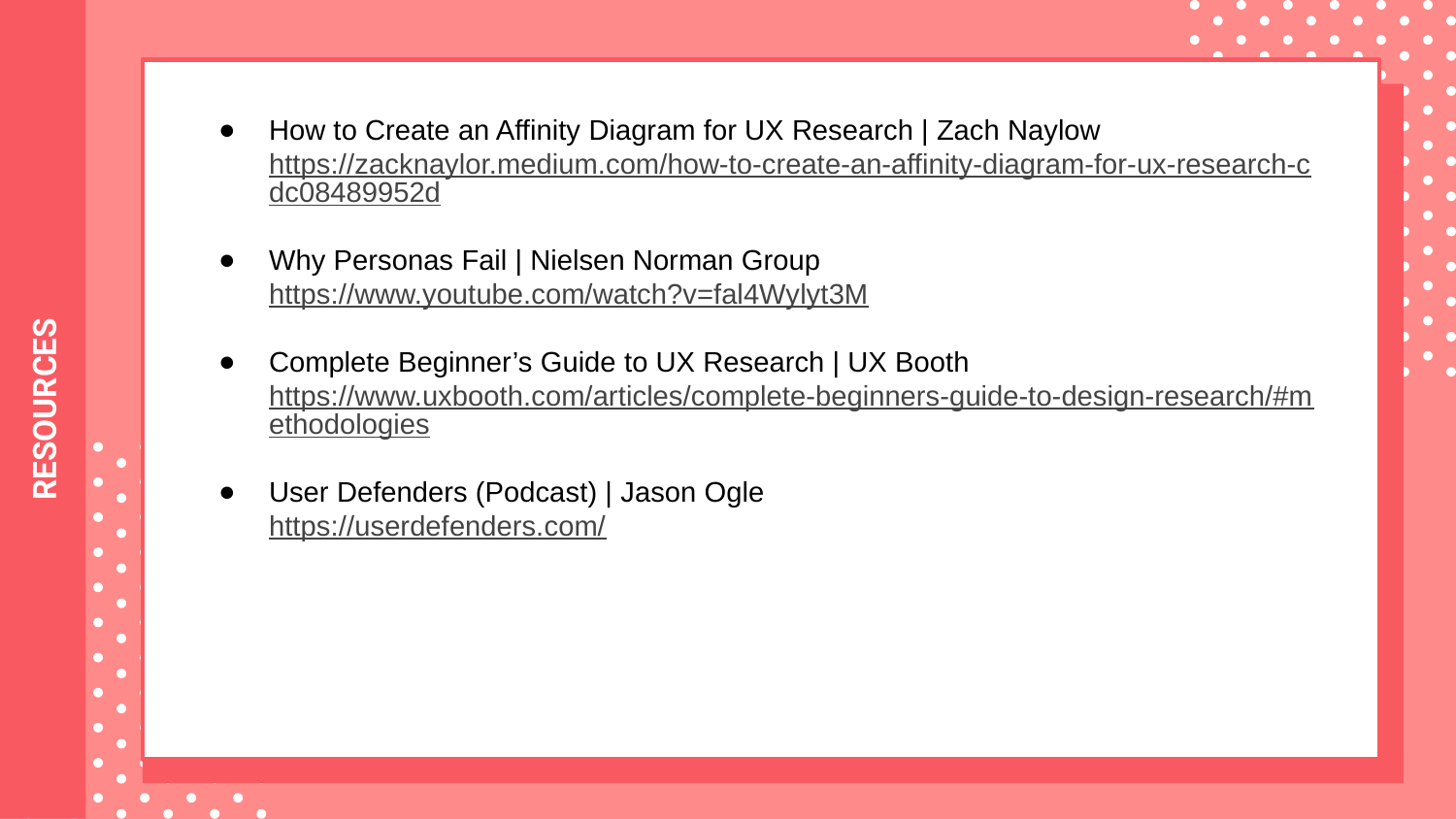

How to Create an Affinity Diagram for UX Research | Zach Naylow
https://zacknaylor.medium.com/how-to-create-an-affinity-diagram-for-ux-research-cdc08489952d

Why Personas Fail | Nielsen Norman Group
https://www.youtube.com/watch?v=fal4Wylyt3M

Complete Beginner’s Guide to UX Research | UX Booth
https://www.uxbooth.com/articles/complete-beginners-guide-to-design-research/#methodologies

User Defenders (Podcast) | Jason Ogle
https://userdefenders.com/

# RESOURCES